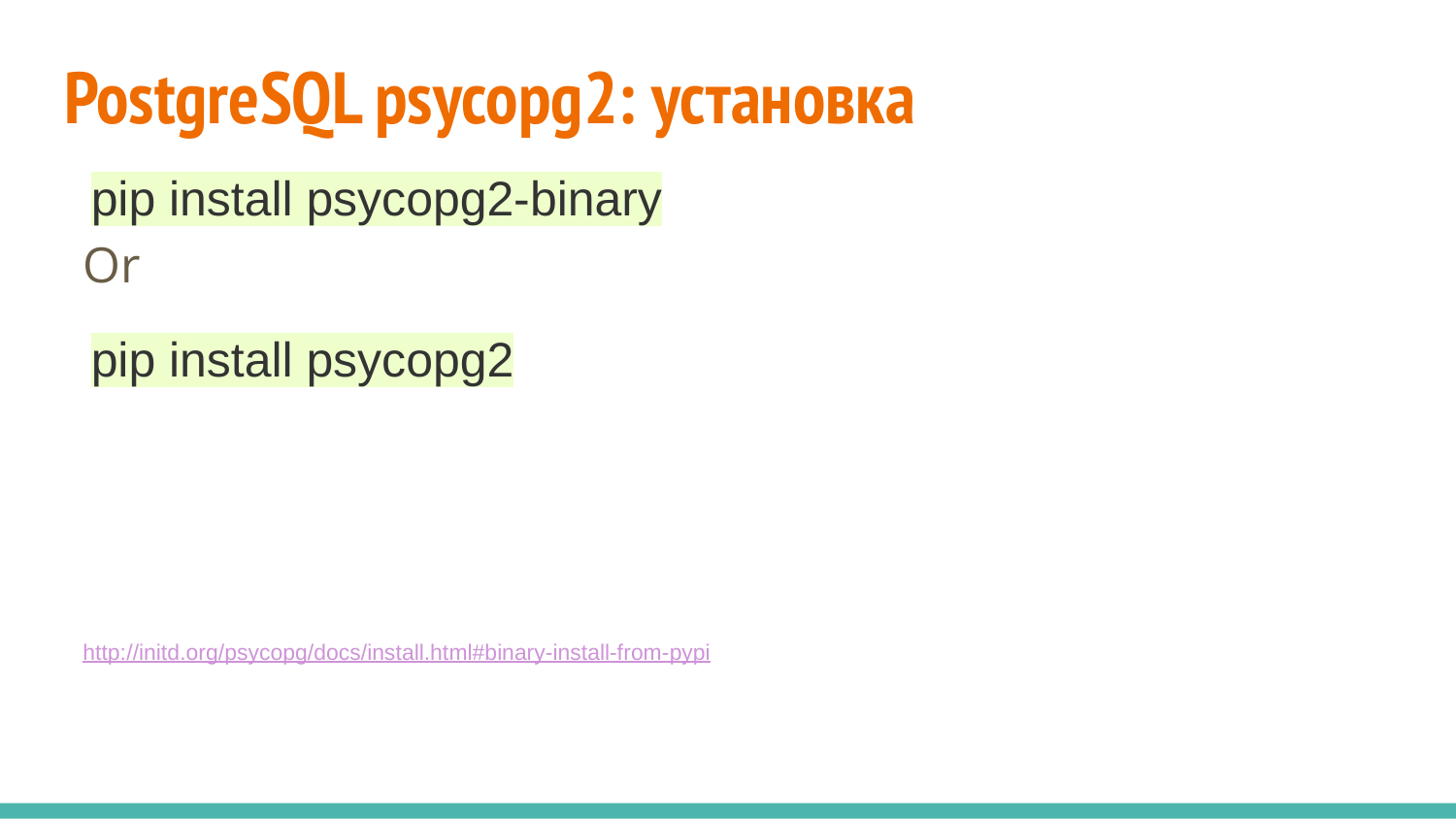

# PostgreSQL psycopg2: установка
pip install psycopg2-binary
Or
pip install psycopg2

http://initd.org/psycopg/docs/install.html#binary-install-from-pypi